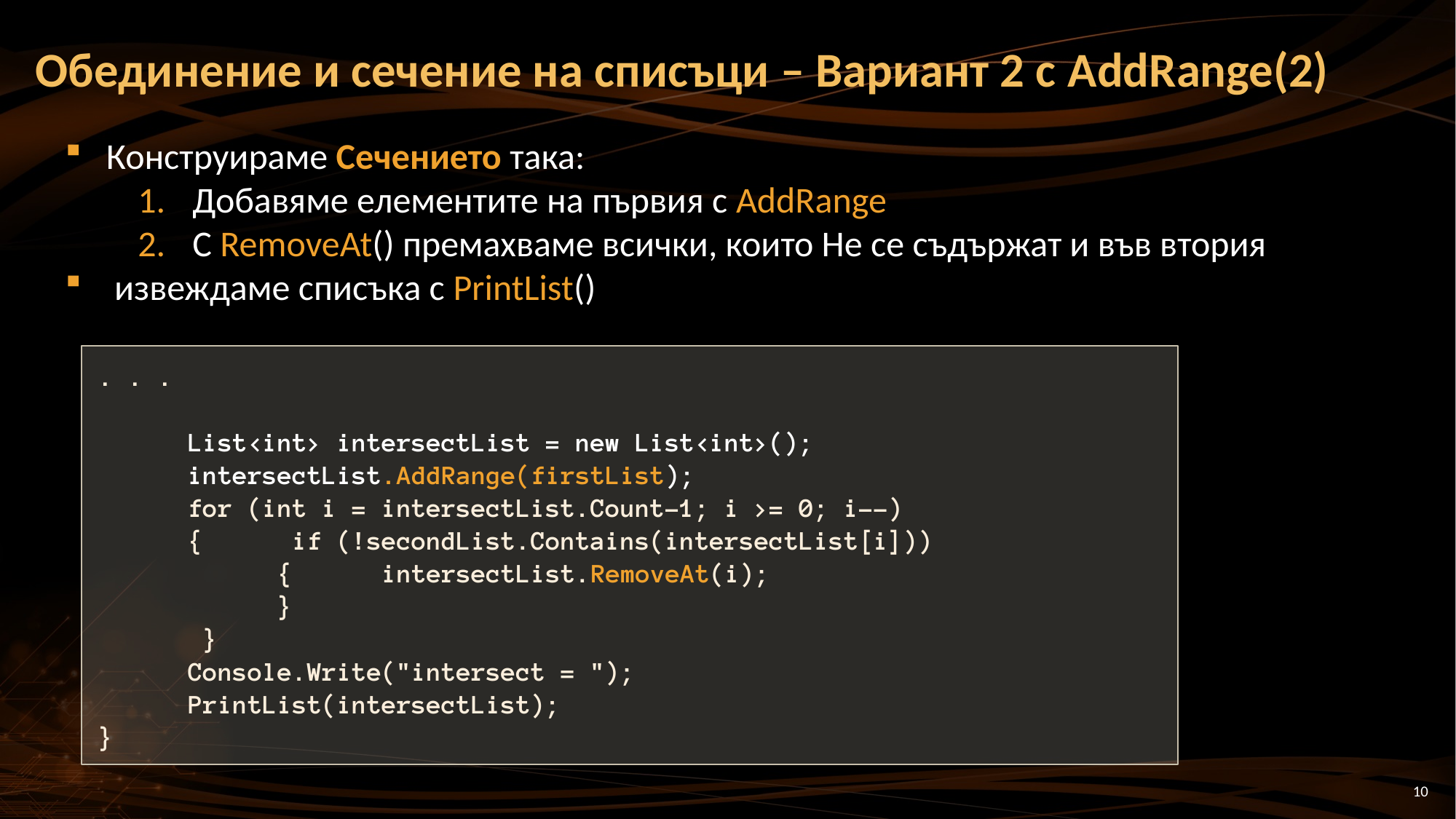

# Обединение и сечение на списъци – Вариант 2 с AddRange(2)
Конструираме Сечението така:
Добавяме елементите на първия с AddRange
С RemoveAt() премахваме всички, които Не се съдържат и във втория
 извеждаме списъка с PrintList()
. . .

      List<int> intersectList = new List<int>();
      intersectList.AddRange(firstList);
      for (int i = intersectList.Count-1; i >= 0; i--)
      {      if (!secondList.Contains(intersectList[i]))
            {      intersectList.RemoveAt(i);
            }
       }
      Console.Write("intersect = ");
      PrintList(intersectList);
}
10